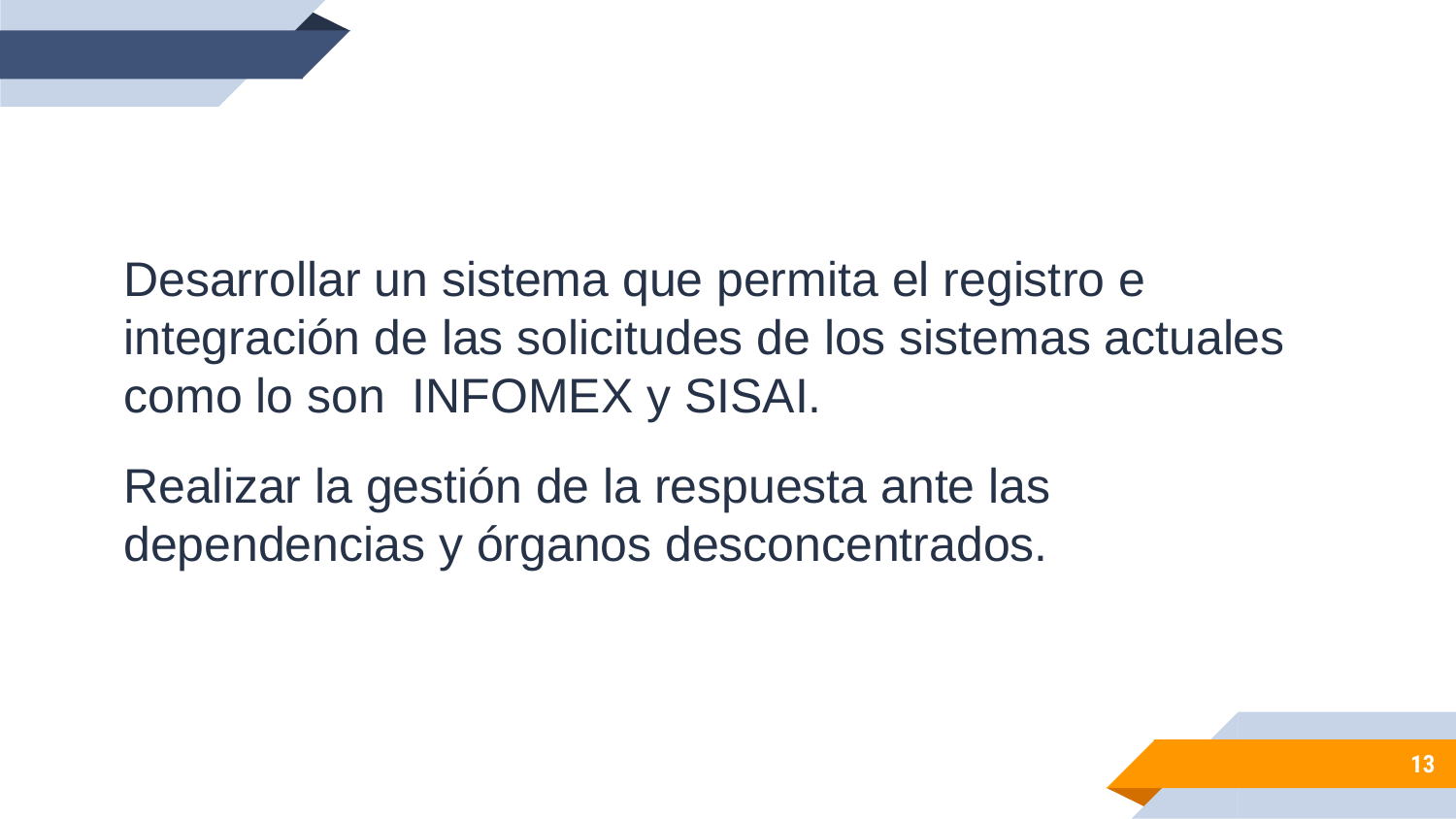

Desarrollar un sistema que permita el registro e  integración de las solicitudes de los sistemas actuales como lo son  INFOMEX y SISAI.
Realizar la gestión de la respuesta ante las dependencias y órganos desconcentrados.
13